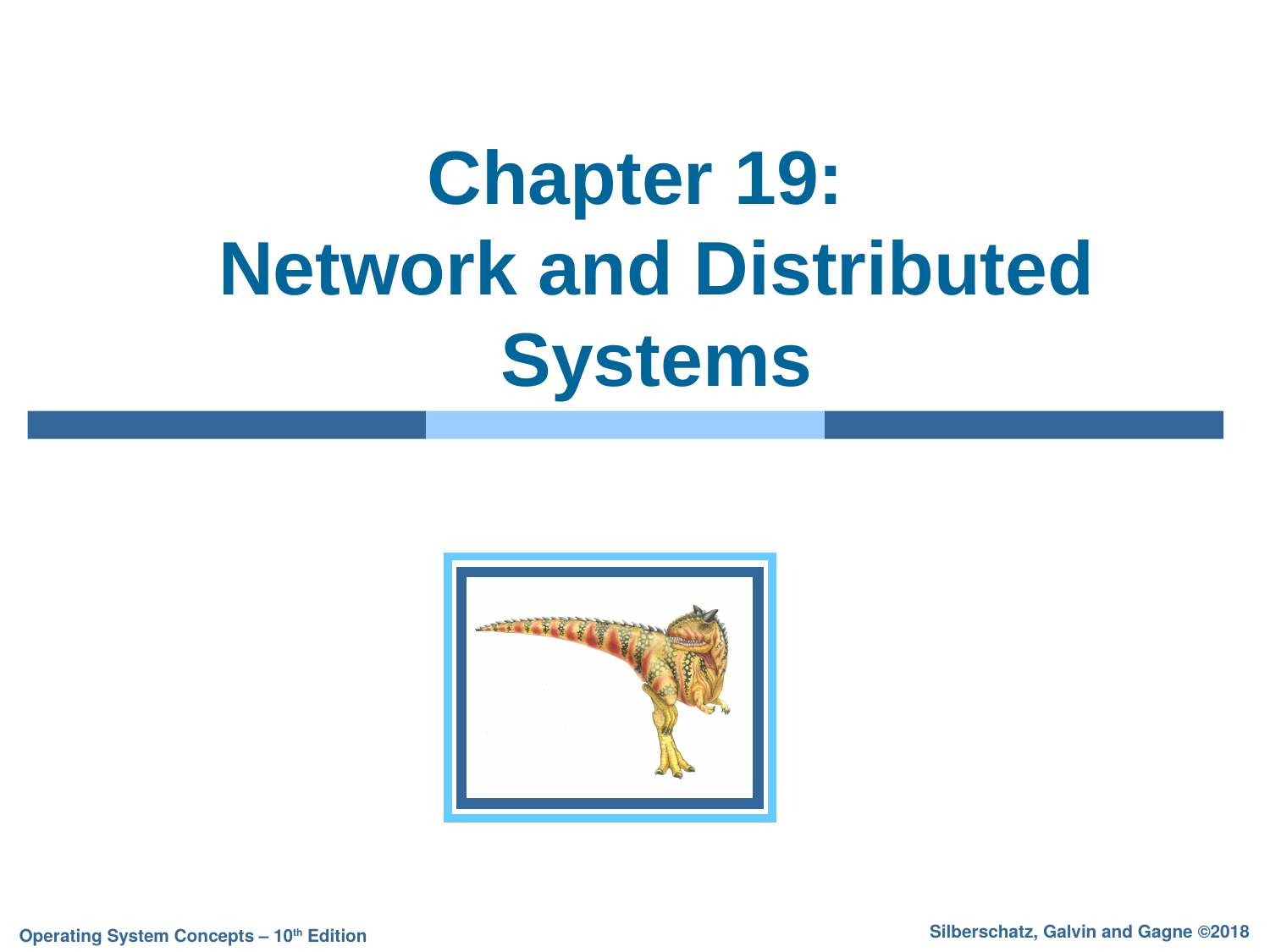

# Chapter 19: Network and Distributed Systems